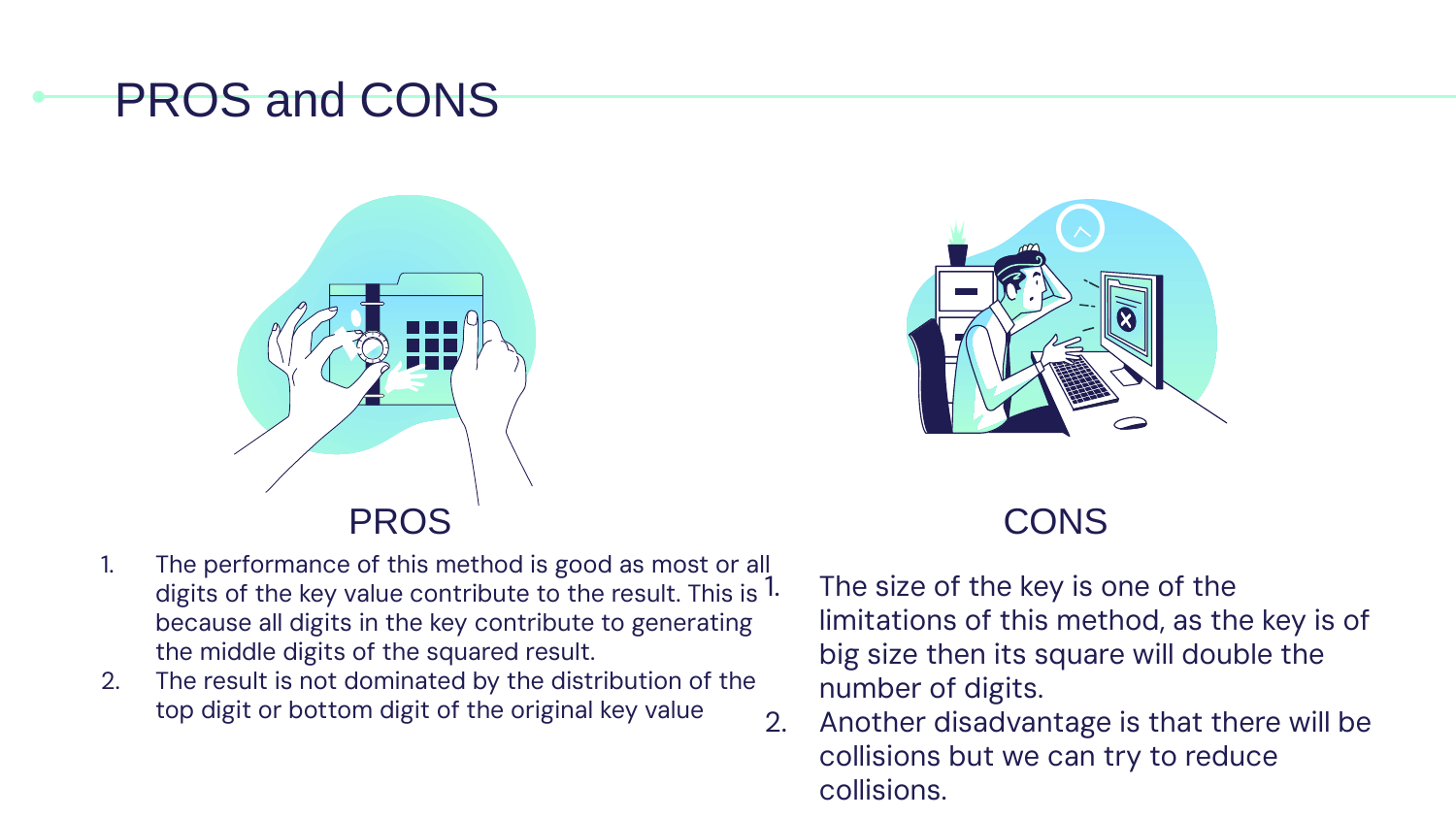

# PROS and CONS

PROS
CONS
The performance of this method is good as most or all digits of the key value contribute to the result. This is because all digits in the key contribute to generating the middle digits of the squared result.
The result is not dominated by the distribution of the top digit or bottom digit of the original key value
The size of the key is one of the limitations of this method, as the key is of big size then its square will double the number of digits.
Another disadvantage is that there will be collisions but we can try to reduce collisions.